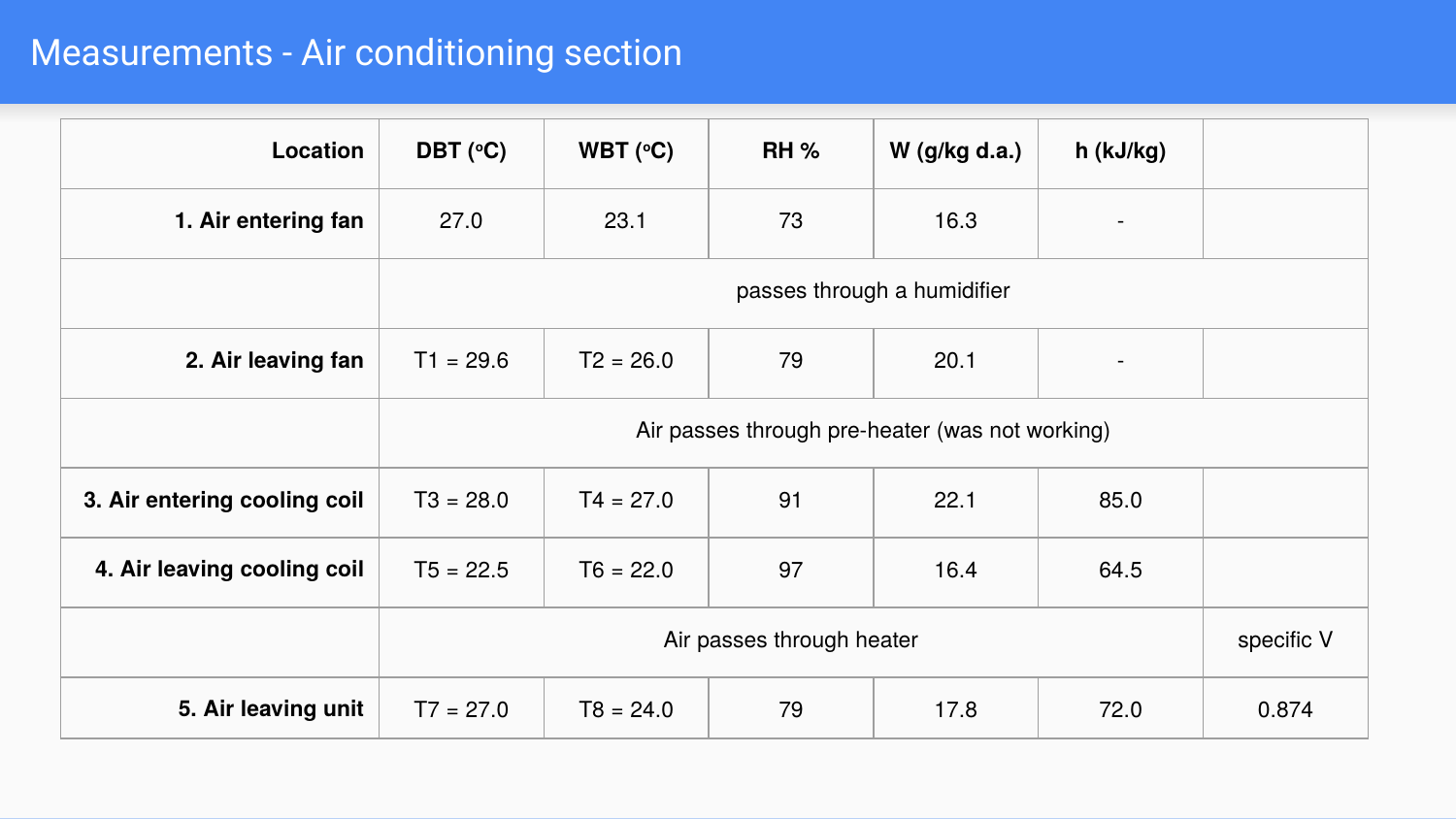

# Measurements - Air conditioning section
| Location | DBT (oC) | WBT (oC) | RH % | W (g/kg d.a.) | h (kJ/kg) |  |
| --- | --- | --- | --- | --- | --- | --- |
| 1. Air entering fan | 27.0 | 23.1 | 73 | 16.3 | - |  |
|  | passes through a humidifier |  |  |  |  |  |
| 2. Air leaving fan | T1 = 29.6 | T2 = 26.0 | 79 | 20.1 | - |  |
|  | Air passes through pre-heater (was not working) |  |  |  |  |  |
| 3. Air entering cooling coil | T3 = 28.0 | T4 = 27.0 | 91 | 22.1 | 85.0 |  |
| 4. Air leaving cooling coil | T5 = 22.5 | T6 = 22.0 | 97 | 16.4 | 64.5 |  |
|  | Air passes through heater |  |  |  |  | specific V |
| 5. Air leaving unit | T7 = 27.0 | T8 = 24.0 | 79 | 17.8 | 72.0 | 0.874 |